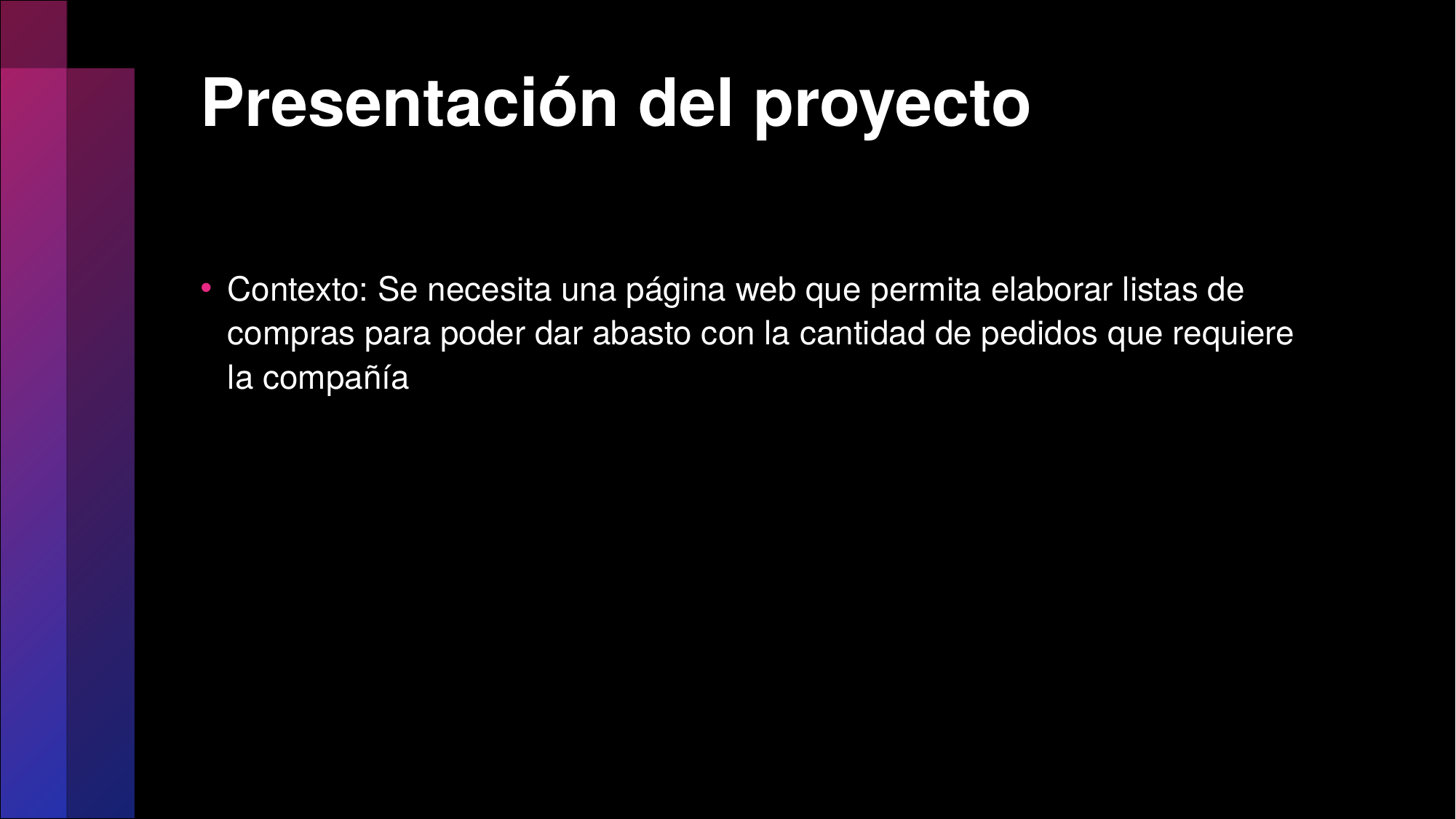

# Presentación del proyecto
Contexto: Se necesita una página web que permita elaborar listas de compras para poder dar abasto con la cantidad de pedidos que requiere la compañía